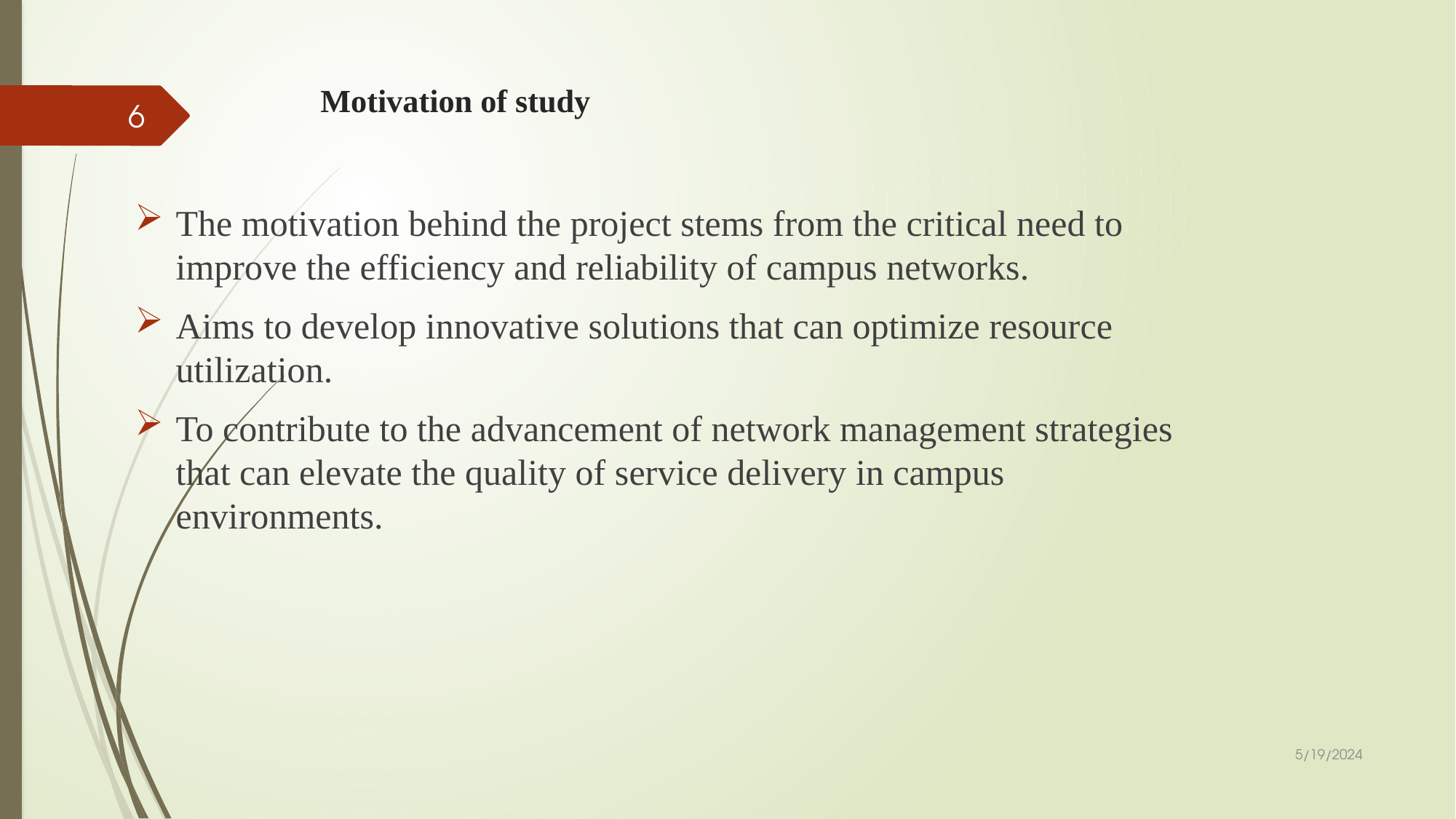

# Motivation of study
6
The motivation behind the project stems from the critical need to improve the efficiency and reliability of campus networks.
Aims to develop innovative solutions that can optimize resource utilization.
To contribute to the advancement of network management strategies that can elevate the quality of service delivery in campus environments.
5/19/2024